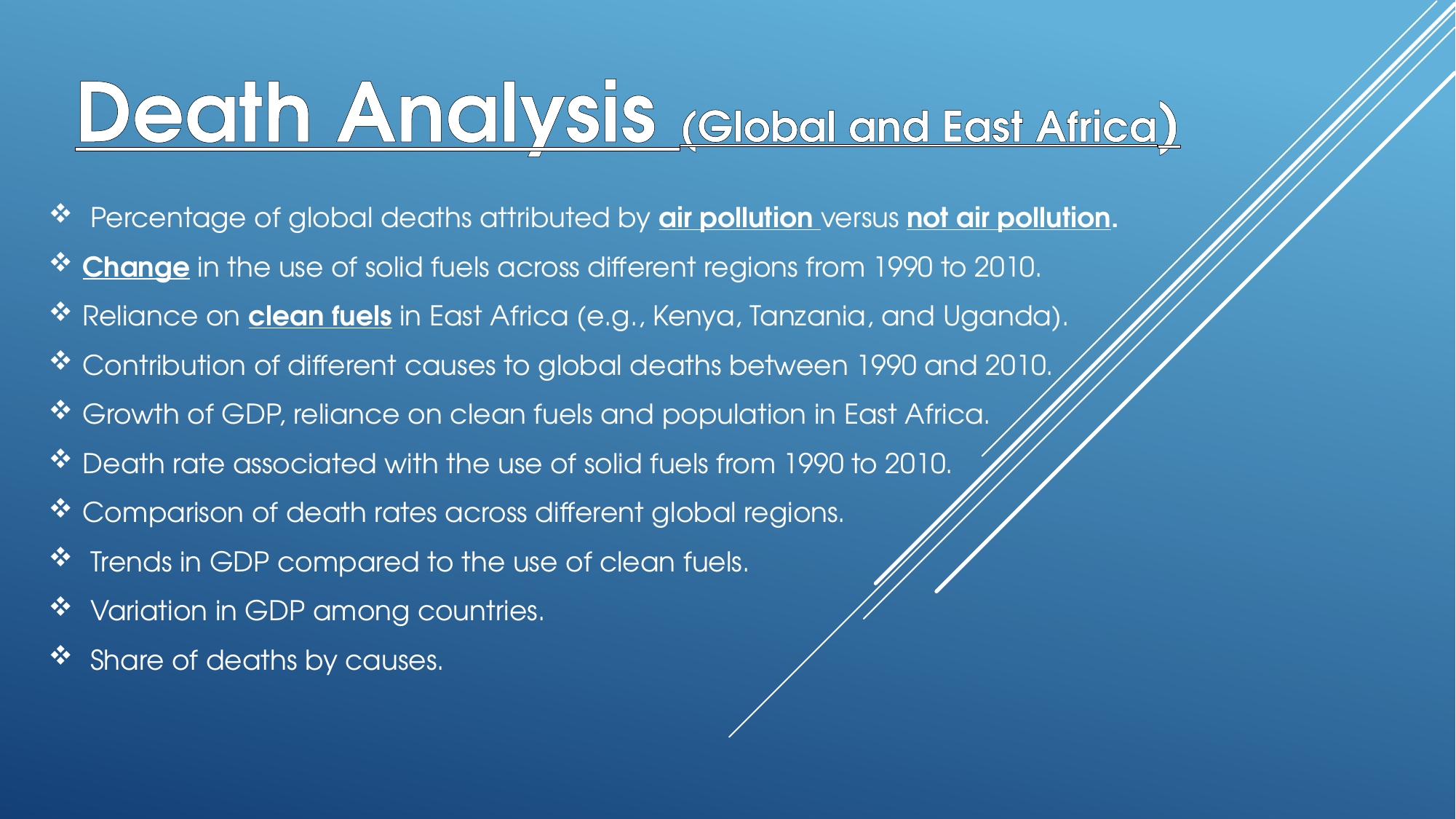

Death Analysis (Global and East Africa)
 Percentage of global deaths attributed by air pollution versus not air pollution.
Change in the use of solid fuels across different regions from 1990 to 2010.
Reliance on clean fuels in East Africa (e.g., Kenya, Tanzania, and Uganda).
Contribution of different causes to global deaths between 1990 and 2010.
Growth of GDP, reliance on clean fuels and population in East Africa.
Death rate associated with the use of solid fuels from 1990 to 2010.
Comparison of death rates across different global regions.
 Trends in GDP compared to the use of clean fuels.
 Variation in GDP among countries.
 Share of deaths by causes.